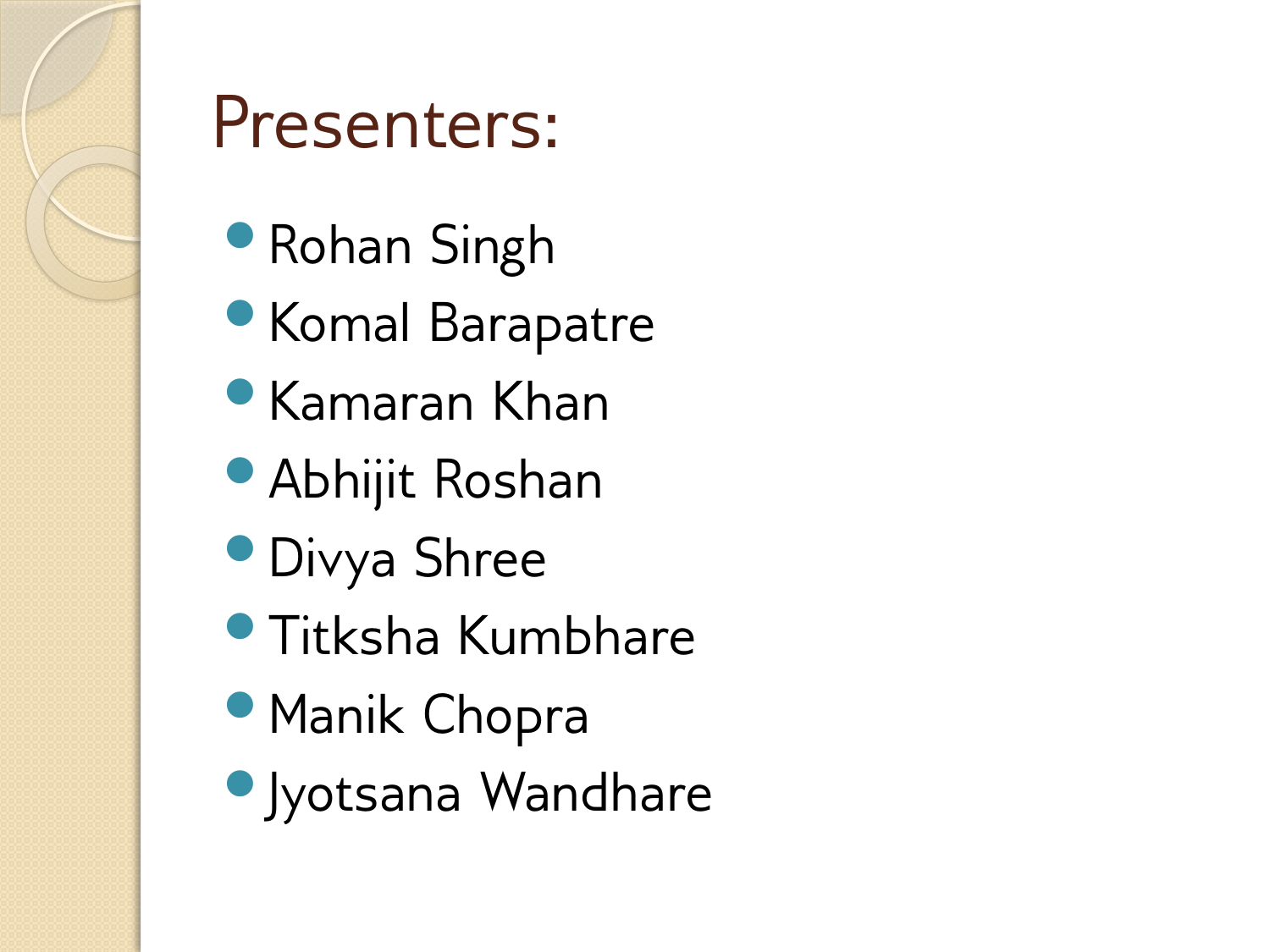

# Presenters:
Rohan Singh
Komal Barapatre
Kamaran Khan
Abhijit Roshan
Divya Shree
Titksha Kumbhare
Manik Chopra
Jyotsana Wandhare